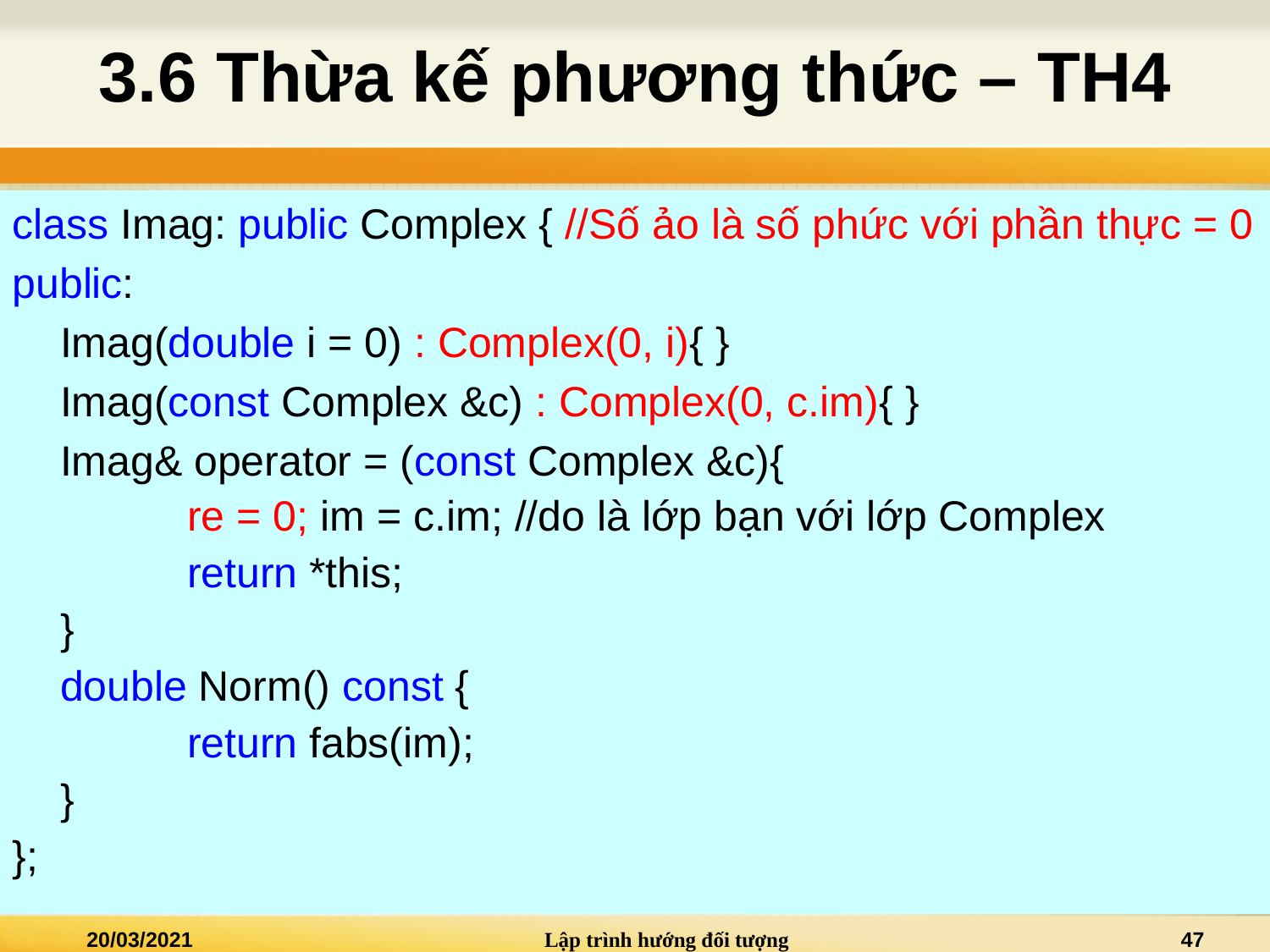

# 3.6 Thừa kế phương thức – TH4
class Imag: public Complex { //Số ảo là số phức với phần thực = 0
public:
	Imag(double i = 0) : Complex(0, i){ }
	Imag(const Complex &c) : Complex(0, c.im){ }
	Imag& operator = (const Complex &c){
		re = 0; im = c.im; //do là lớp bạn với lớp Complex
		return *this;
	}
	double Norm() const {
		return fabs(im);
	}
};
20/03/2021
Lập trình hướng đối tượng
47